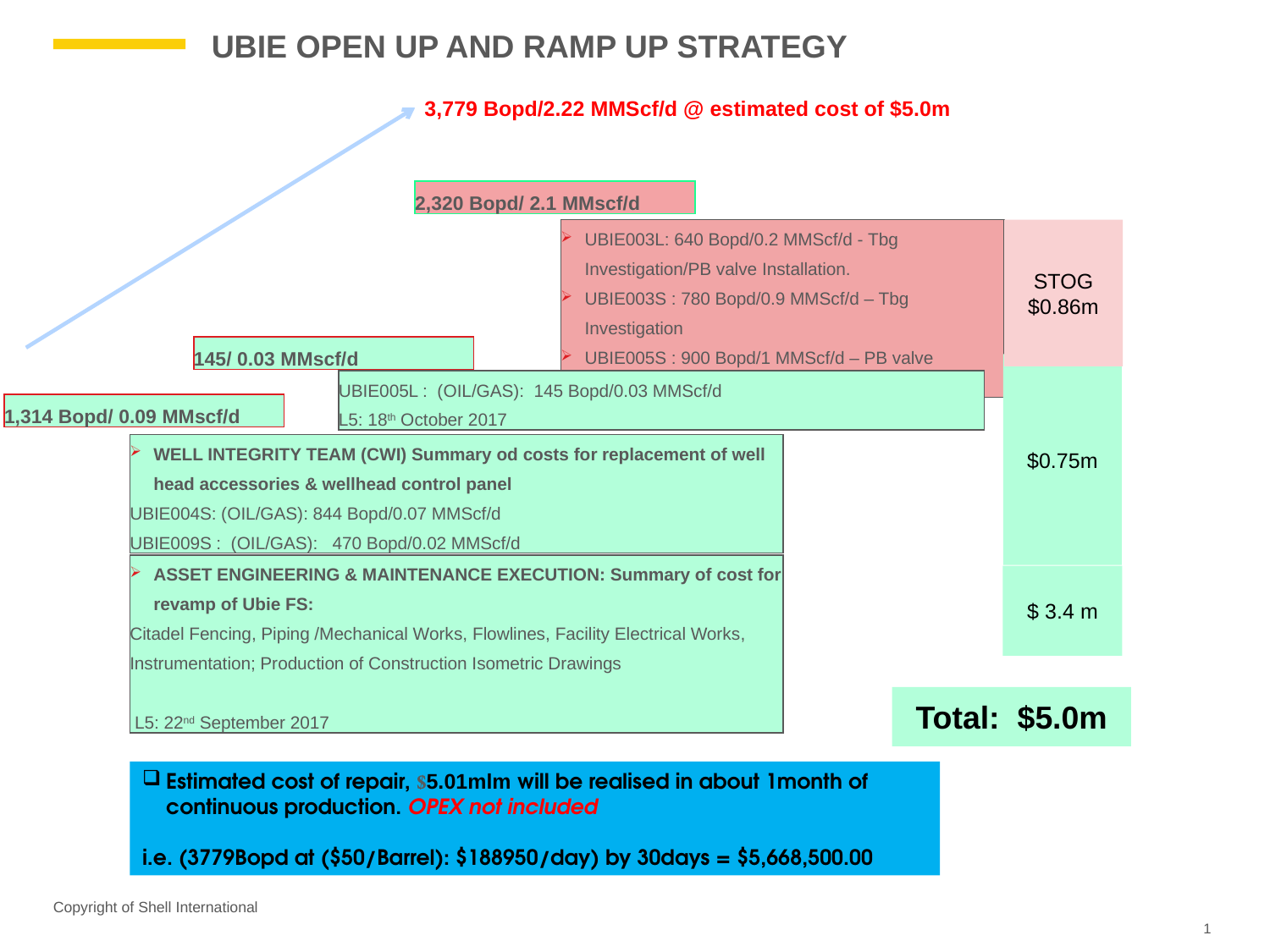

UBIE OPEN UP AND RAMP UP STRATEGY
 3,779 Bopd/2.22 MMScf/d @ estimated cost of $5.0m
2,320 Bopd/ 2.1 MMscf/d
UBIE003L: 640 Bopd/0.2 MMScf/d - Tbg Investigation/PB valve Installation.
UBIE003S : 780 Bopd/0.9 MMScf/d – Tbg Investigation
UBIE005S : 900 Bopd/1 MMScf/d – PB valve Installation
STOG
$0.86m
145/ 0.03 MMscf/d
$0.75m
UBIE005L :  (OIL/GAS):  145 Bopd/0.03 MMScf/d
L5: 18th October 2017
1,314 Bopd/ 0.09 MMscf/d
WELL INTEGRITY TEAM (CWI) Summary od costs for replacement of well head accessories & wellhead control panel
UBIE004S: (OIL/GAS): 844 Bopd/0.07 MMScf/d
UBIE009S :  (OIL/GAS):   470 Bopd/0.02 MMScf/d
ASSET ENGINEERING & MAINTENANCE EXECUTION: Summary of cost for revamp of Ubie FS:
Citadel Fencing, Piping /Mechanical Works, Flowlines, Facility Electrical Works, Instrumentation; Production of Construction Isometric Drawings

 L5: 22nd September 2017
$ 3.4 m
Total:  $5.0m
Estimated cost of repair, $5.01mlm will be realised in about 1month of continuous production. OPEX not included

i.e. (3779Bopd at ($50/Barrel): $188950/day) by 30days = $5,668,500.00